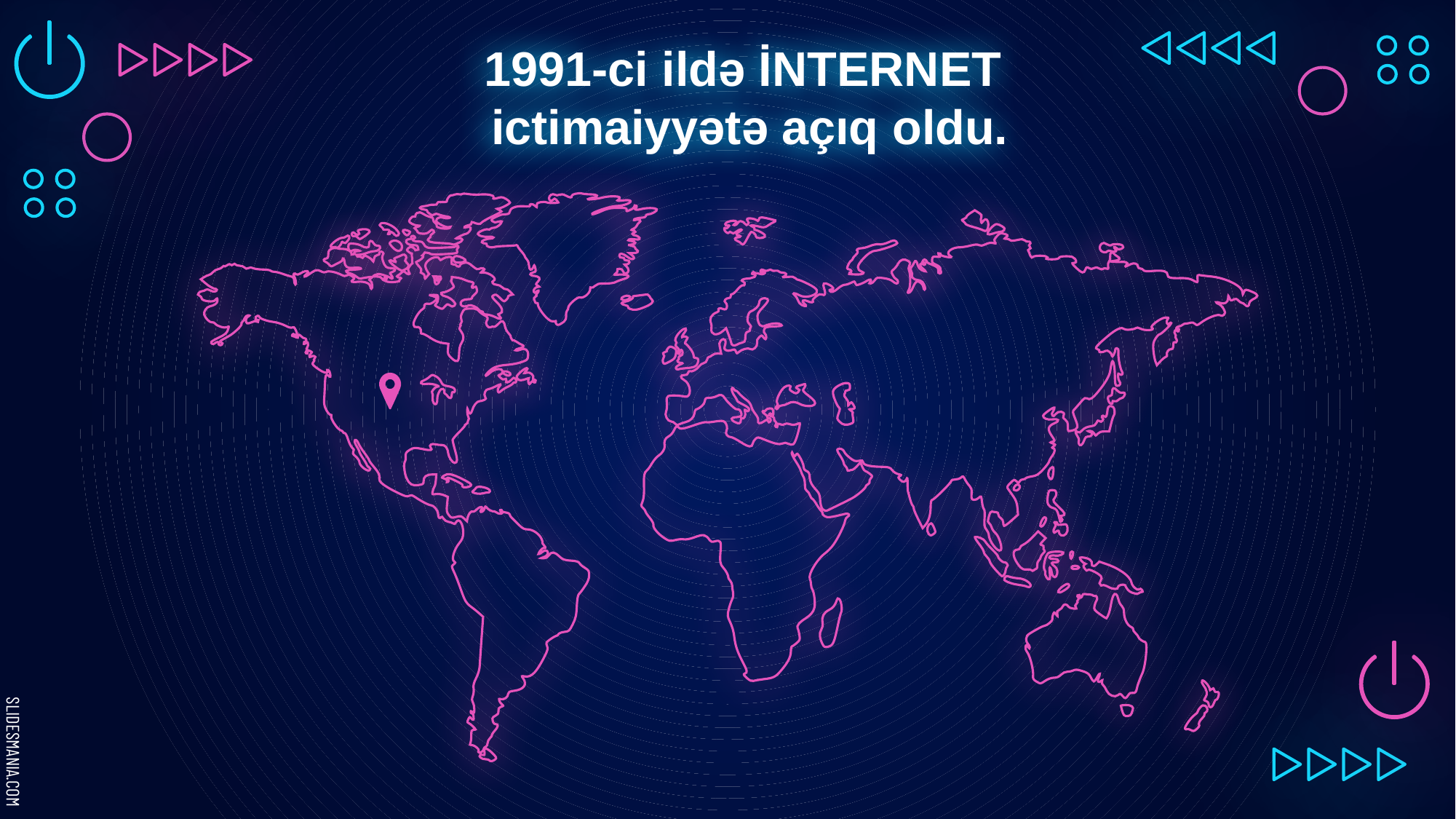

# 1991-ci ildə İNTERNET ictimaiyyətə açıq oldu.